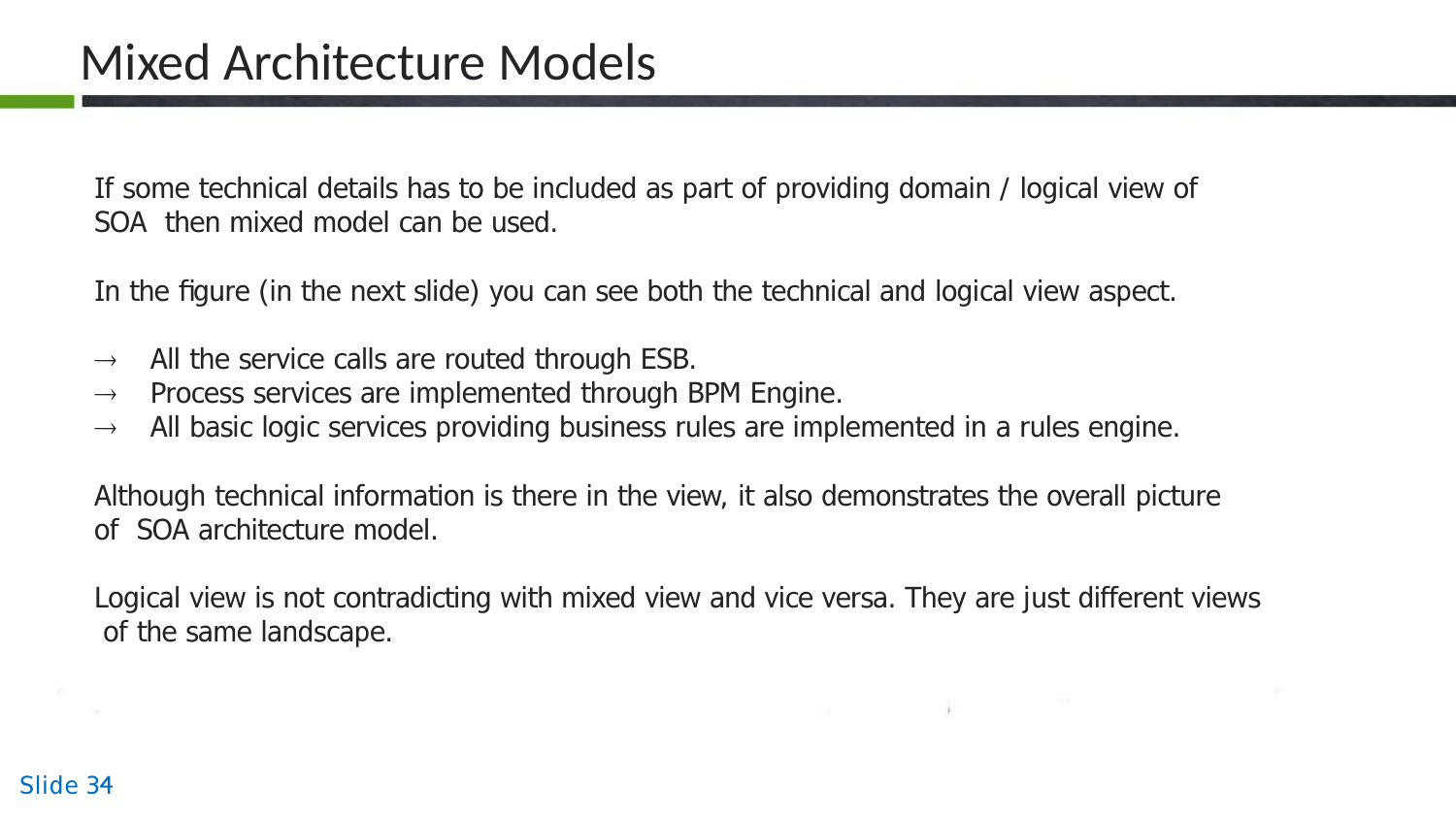

# Mixed Architecture Models

If some technical details has to be included as part of providing domain / logical view of SOA  then mixed model can be used.

In the figure (in the next slide) you can see both the technical and logical view aspect.

→	All the service calls are routed through ESB.
→	Process services are implemented through BPM Engine.
→	All basic logic services providing business rules are implemented in a rules engine.

Although technical information is there in the view, it also demonstrates the overall picture of  SOA architecture model.

Logical view is not contradicting with mixed view and vice versa. They are just different views  of the same landscape.
Slide 34